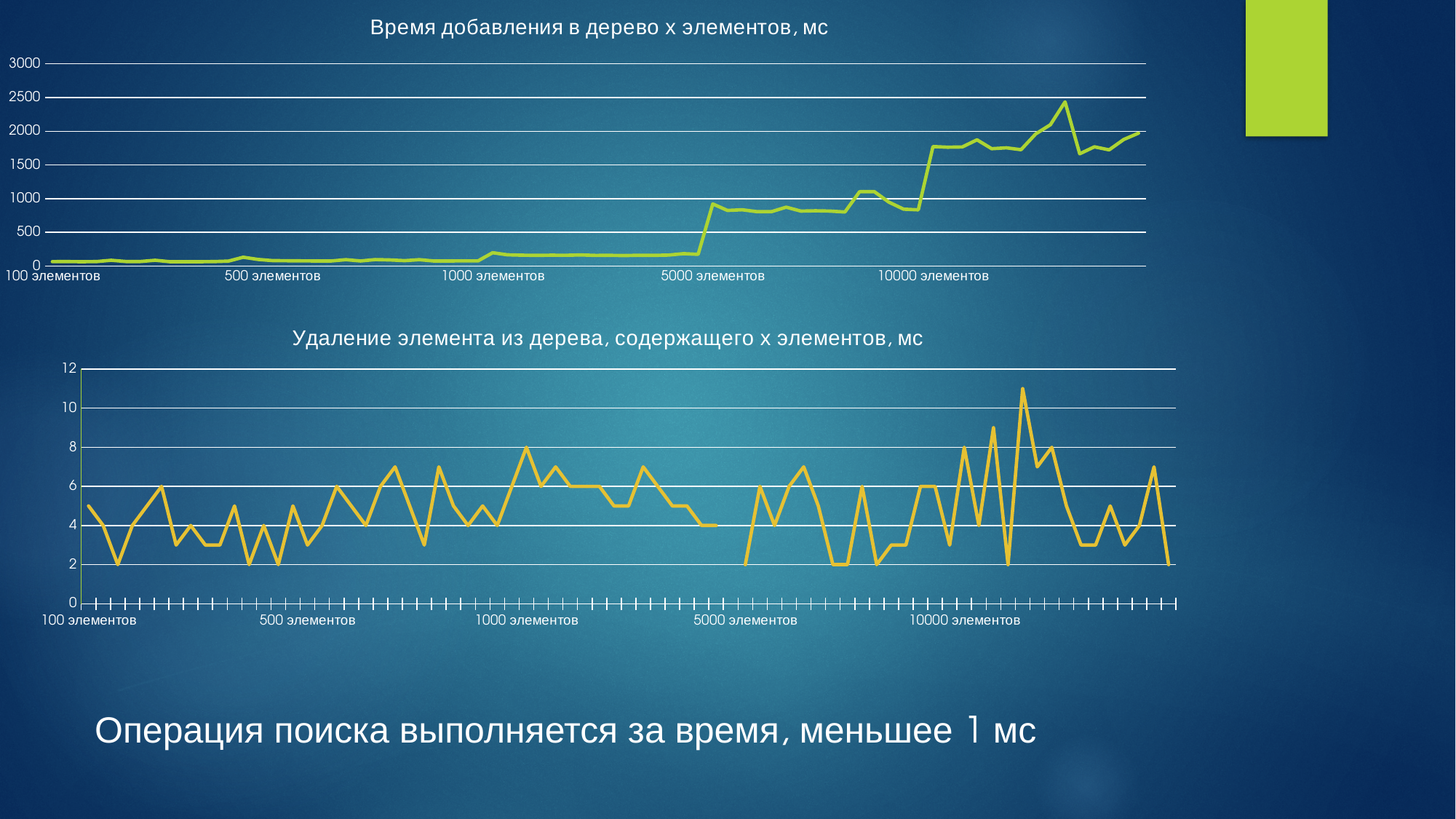

### Chart: Время добавления в дерево х элементов, мс

| Category |  |
|---|---|
| 100 элементов | 67.0 |
|  | 68.0 |
|  | 66.0 |
|  | 68.0 |
|  | 87.0 |
|  | 69.0 |
|  | 69.0 |
|  | 87.0 |
|  | 66.0 |
|  | 66.0 |
|  | 66.0 |
|  | 68.0 |
|  | 75.0 |
|  | 132.0 |
|  | 100.0 |
| 500 элементов | 82.0 |
|  | 80.0 |
|  | 78.0 |
|  | 77.0 |
|  | 77.0 |
|  | 96.0 |
|  | 77.0 |
|  | 97.0 |
|  | 92.0 |
|  | 81.0 |
|  | 96.0 |
|  | 76.0 |
|  | 77.0 |
|  | 78.0 |
|  | 78.0 |
| 1000 элементов | 199.0 |
|  | 168.0 |
|  | 162.0 |
|  | 160.0 |
|  | 162.0 |
|  | 161.0 |
|  | 166.0 |
|  | 159.0 |
|  | 160.0 |
|  | 157.0 |
|  | 161.0 |
|  | 160.0 |
|  | 164.0 |
|  | 185.0 |
|  | 175.0 |
| 5000 элементов | 922.0 |
|  | 826.0 |
|  | 836.0 |
|  | 808.0 |
|  | 808.0 |
|  | 874.0 |
|  | 816.0 |
|  | 821.0 |
|  | 816.0 |
|  | 803.0 |
|  | 1104.0 |
|  | 1105.0 |
|  | 948.0 |
|  | 845.0 |
|  | 835.0 |
| 10000 элементов | 1774.0 |

### Chart: Удаление элемента из дерева, содержащего х элементов, мс

| Category |  |
|---|---|
| 100 элементов | 5.0 |
|  | 4.0 |
|  | 2.0 |
|  | 4.0 |
|  | 5.0 |
|  | 6.0 |
|  | 3.0 |
|  | 4.0 |
|  | 3.0 |
|  | 3.0 |
|  | 5.0 |
|  | 2.0 |
|  | 4.0 |
|  | 2.0 |
|  | 5.0 |
| 500 элементов | 3.0 |
|  | 4.0 |
|  | 6.0 |
|  | 5.0 |
|  | 4.0 |
|  | 6.0 |
|  | 7.0 |
|  | 5.0 |
|  | 3.0 |
|  | 7.0 |
|  | 5.0 |
|  | 4.0 |
|  | 5.0 |
|  | 4.0 |
|  | 6.0 |
| 1000 элементов | 8.0 |
|  | 6.0 |
|  | 7.0 |
|  | 6.0 |
|  | 6.0 |
|  | 6.0 |
|  | 5.0 |
|  | 5.0 |
|  | 7.0 |
|  | 6.0 |
|  | 5.0 |
|  | 5.0 |
|  | 4.0 |
|  | 4.0 |
|  | None |
| 5000 элементов | 2.0 |
|  | 6.0 |
|  | 4.0 |
|  | 6.0 |
|  | 7.0 |
|  | 5.0 |
|  | 2.0 |
|  | 2.0 |
|  | 6.0 |
|  | 2.0 |
|  | 3.0 |
|  | 3.0 |
|  | 6.0 |
|  | 6.0 |
|  | 3.0 |
| 10000 элементов | 8.0 |
Операция поиска выполняется за время, меньшее 1 мс